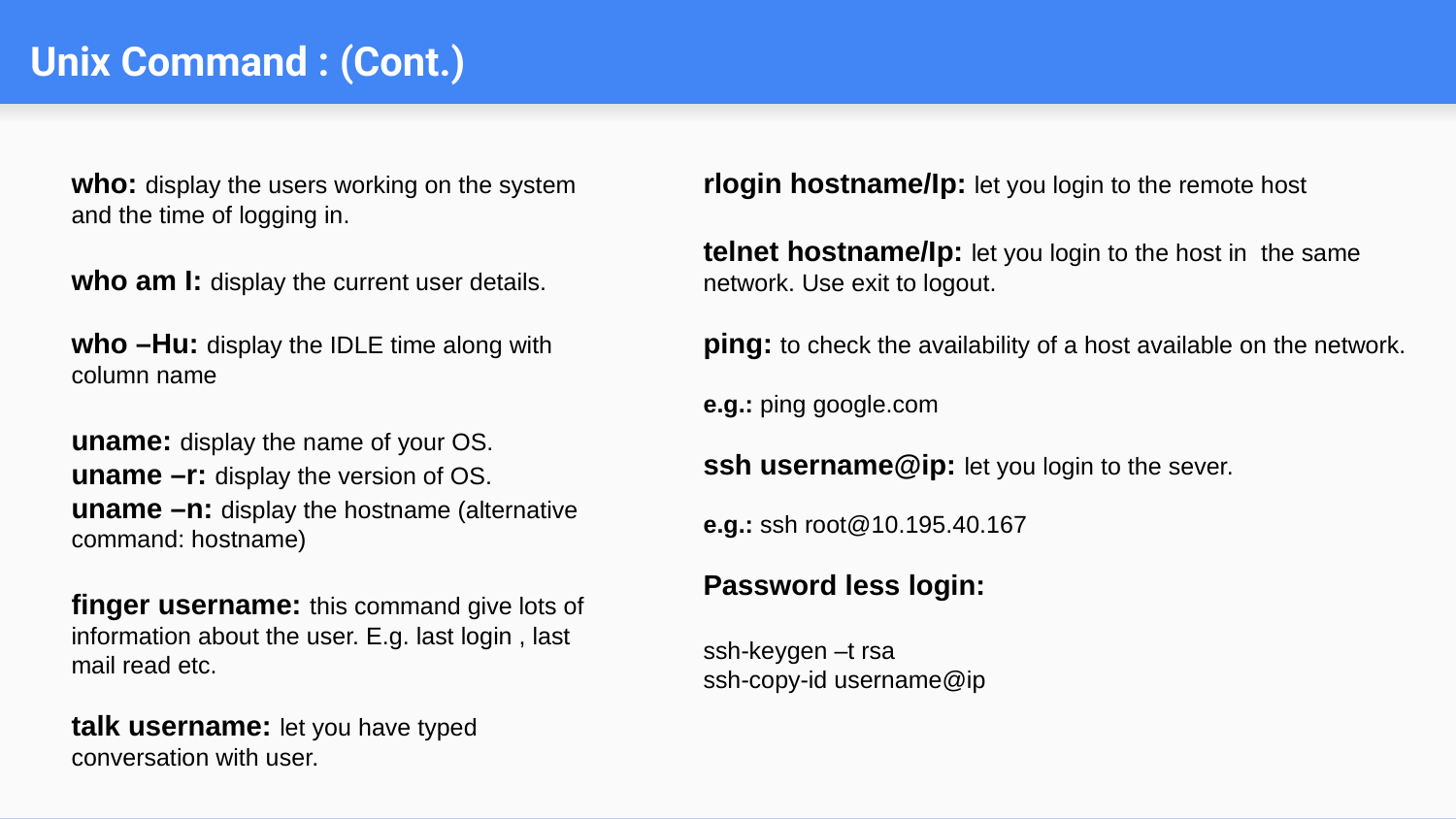

# Unix Command : (Cont.)

who: display the users working on the system and the time of logging in.

who am I: display the current user details.

who –Hu: display the IDLE time along with column name

uname: display the name of your OS.
uname –r: display the version of OS.
uname –n: display the hostname (alternative command: hostname)

finger username: this command give lots of information about the user. E.g. last login , last mail read etc.

talk username: let you have typed conversation with user.

rlogin hostname/Ip: let you login to the remote host

telnet hostname/Ip: let you login to the host in  the same network. Use exit to logout.

ping: to check the availability of a host available on the network.

e.g.: ping google.com

ssh username@ip: let you login to the sever.

e.g.: ssh root@10.195.40.167

Password less login:

ssh-keygen –t rsa
ssh-copy-id username@ip